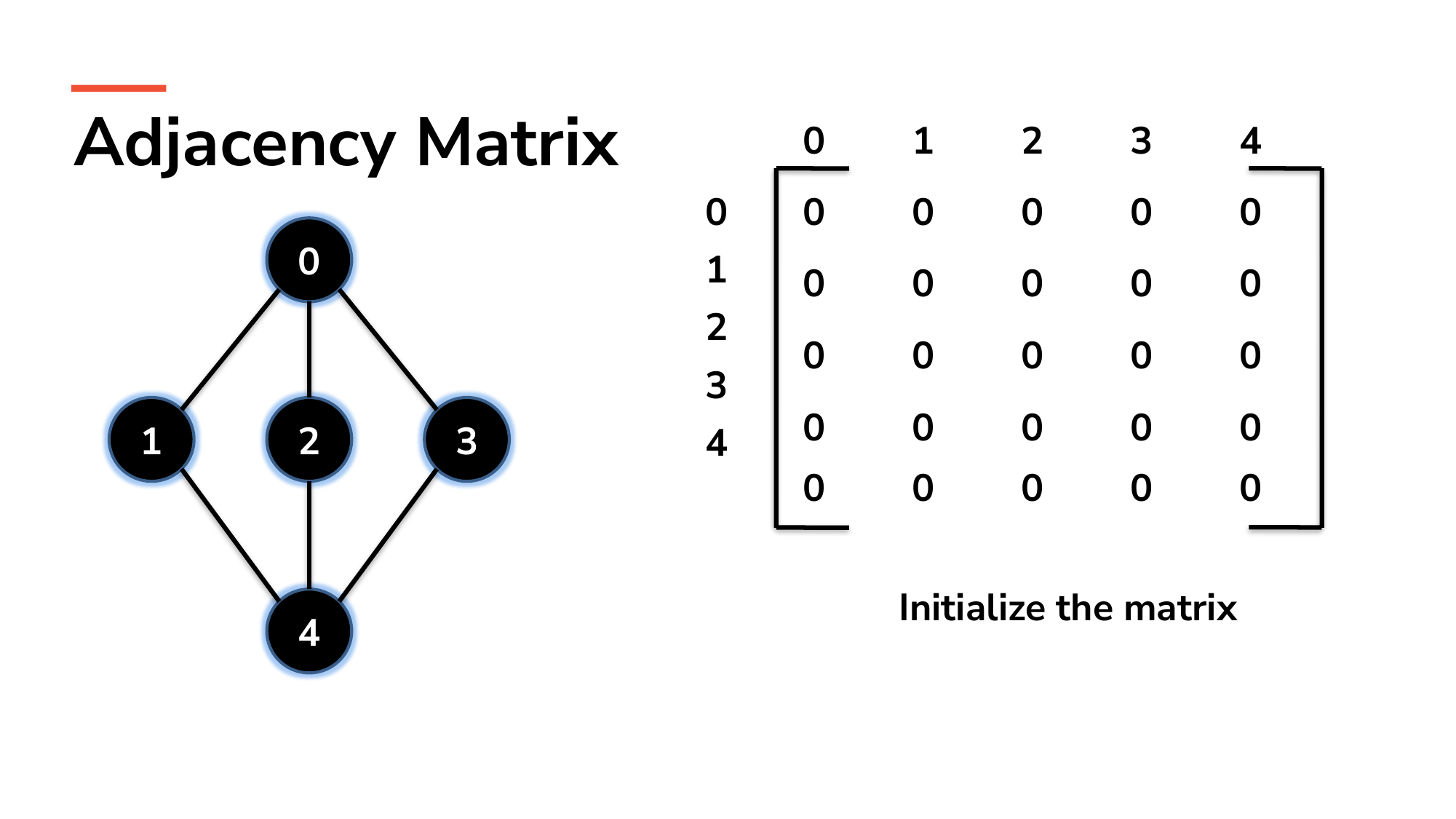

Adjacency Matrix
0	1	2	3	4
0	0	0	0	0
0
1
2
3
4
0
0	0	0	0	0
0	0	0	0	0
0	0	0	0	0
1
2
3
0	0	0	0	0
Initialize the matrix
4